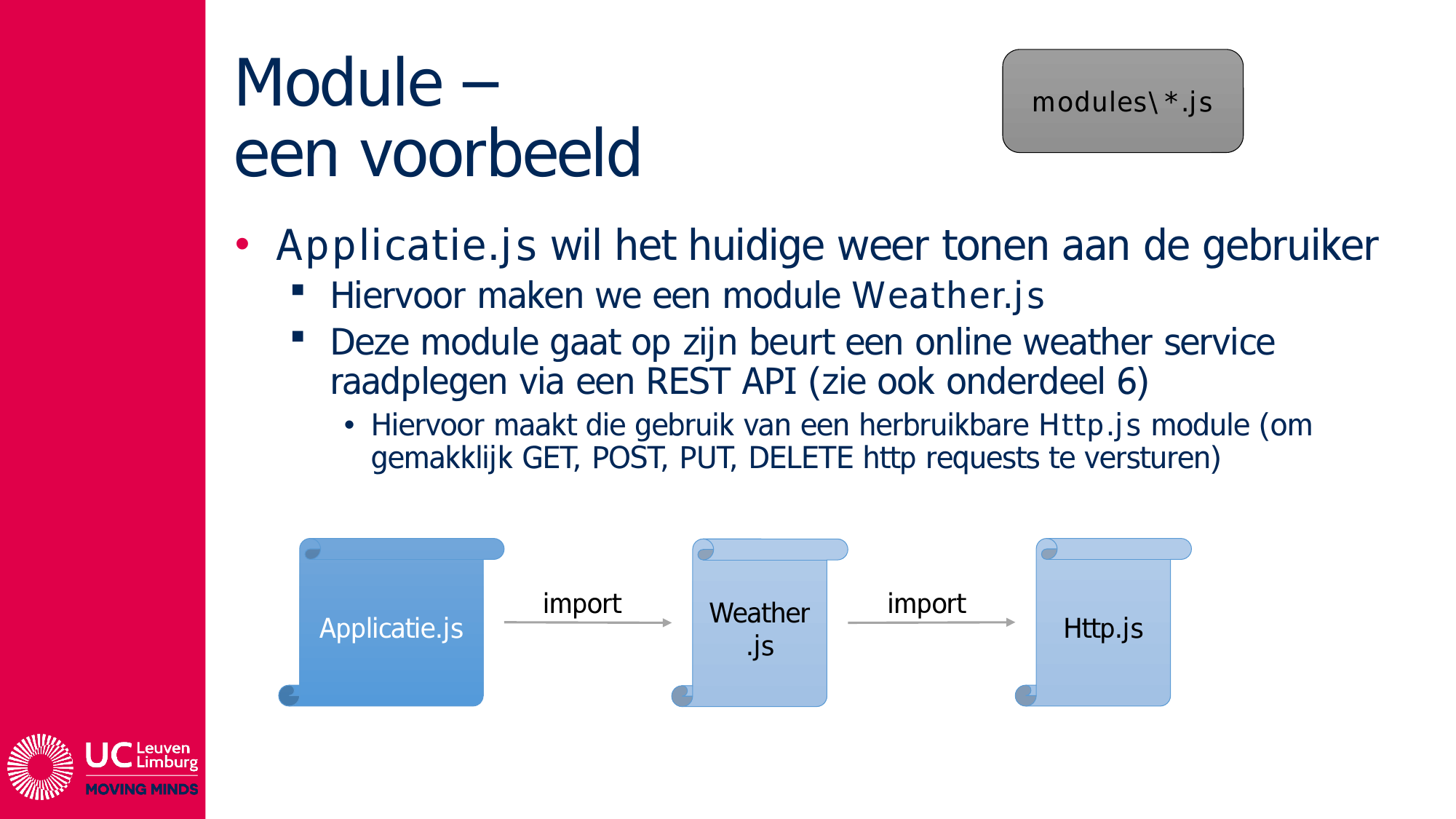

# Module – een voorbeeld
modules\*.js
Applicatie.js wil het huidige weer tonen aan de gebruiker
Hiervoor maken we een module Weather.js
Deze module gaat op zijn beurt een online weather service raadplegen via een REST API (zie ook onderdeel 6)
Hiervoor maakt die gebruik van een herbruikbare Http.js module (om gemakklijk GET, POST, PUT, DELETE http requests te versturen)
Applicatie.js
Http.js
Weather
.js
import
import